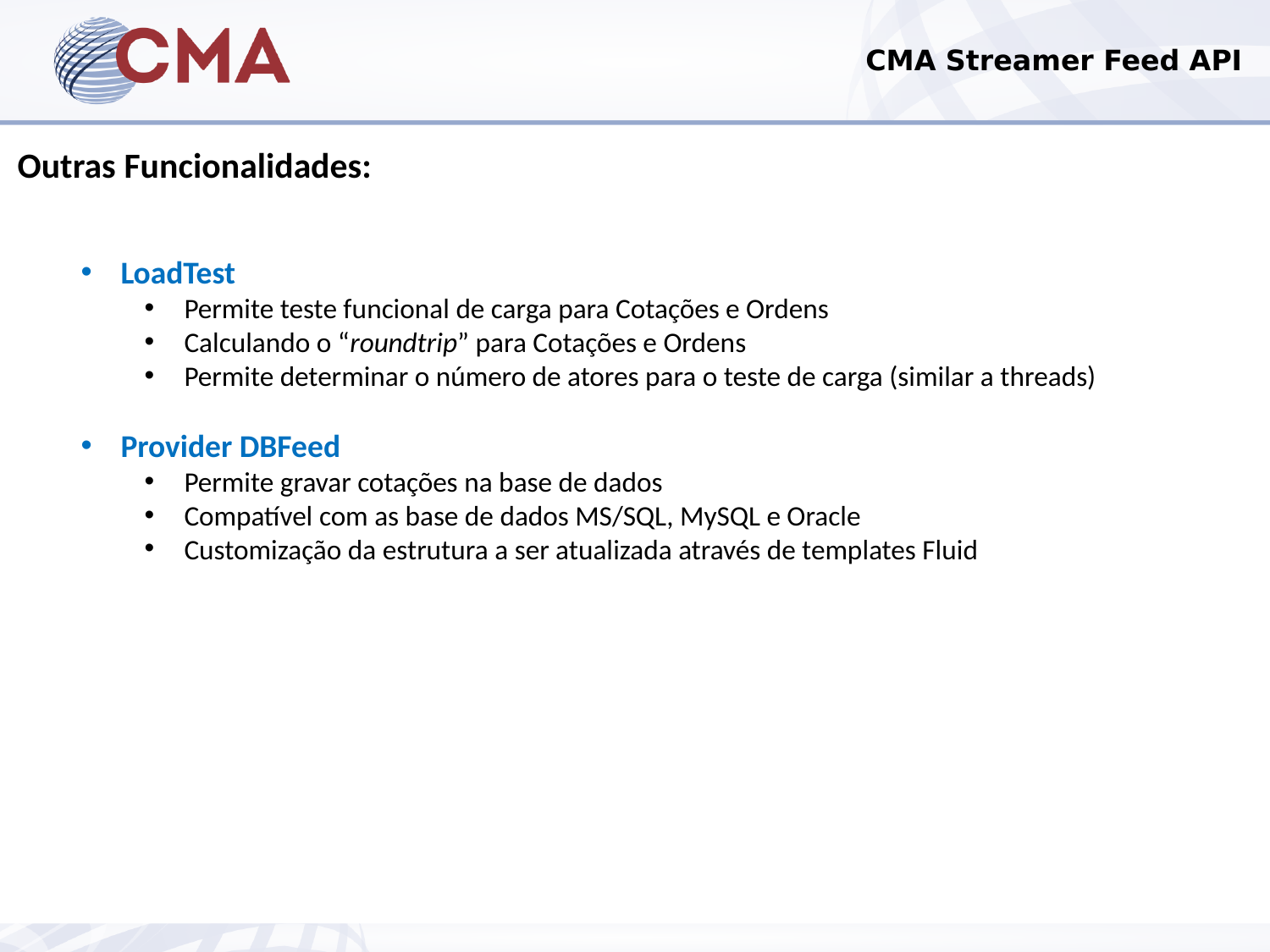

CMA Streamer Feed API
Outras Funcionalidades:

LoadTest
Permite teste funcional de carga para Cotações e Ordens
Calculando o “roundtrip” para Cotações e Ordens
Permite determinar o número de atores para o teste de carga (similar a threads)

Provider DBFeed
Permite gravar cotações na base de dados
Compatível com as base de dados MS/SQL, MySQL e Oracle
Customização da estrutura a ser atualizada através de templates Fluid